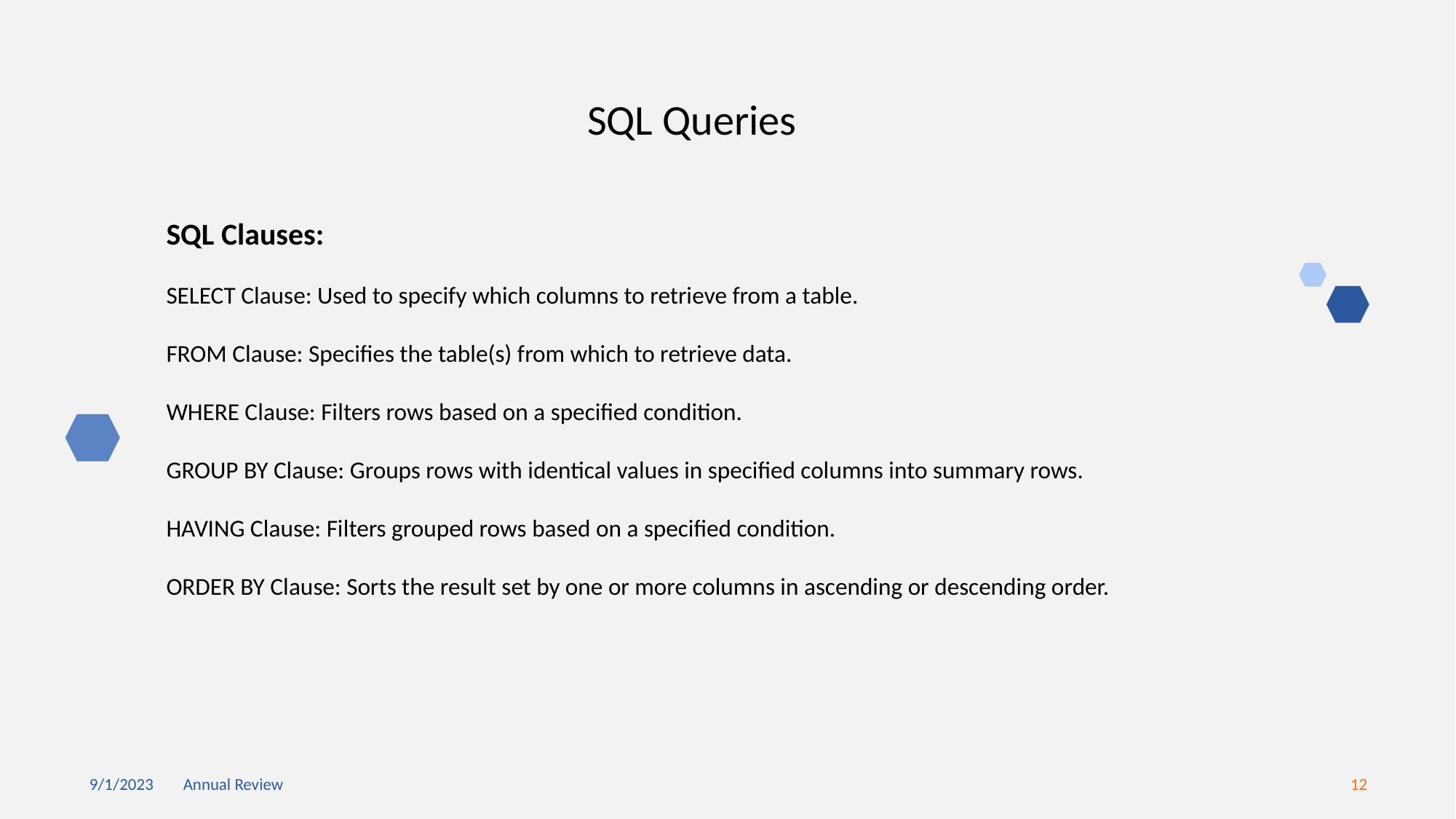

SQL Queries
SQL Clauses:

SELECT Clause: Used to specify which columns to retrieve from a table.

FROM Clause: Specifies the table(s) from which to retrieve data.

WHERE Clause: Filters rows based on a specified condition.

GROUP BY Clause: Groups rows with identical values in specified columns into summary rows.

HAVING Clause: Filters grouped rows based on a specified condition.

ORDER BY Clause: Sorts the result set by one or more columns in ascending or descending order.